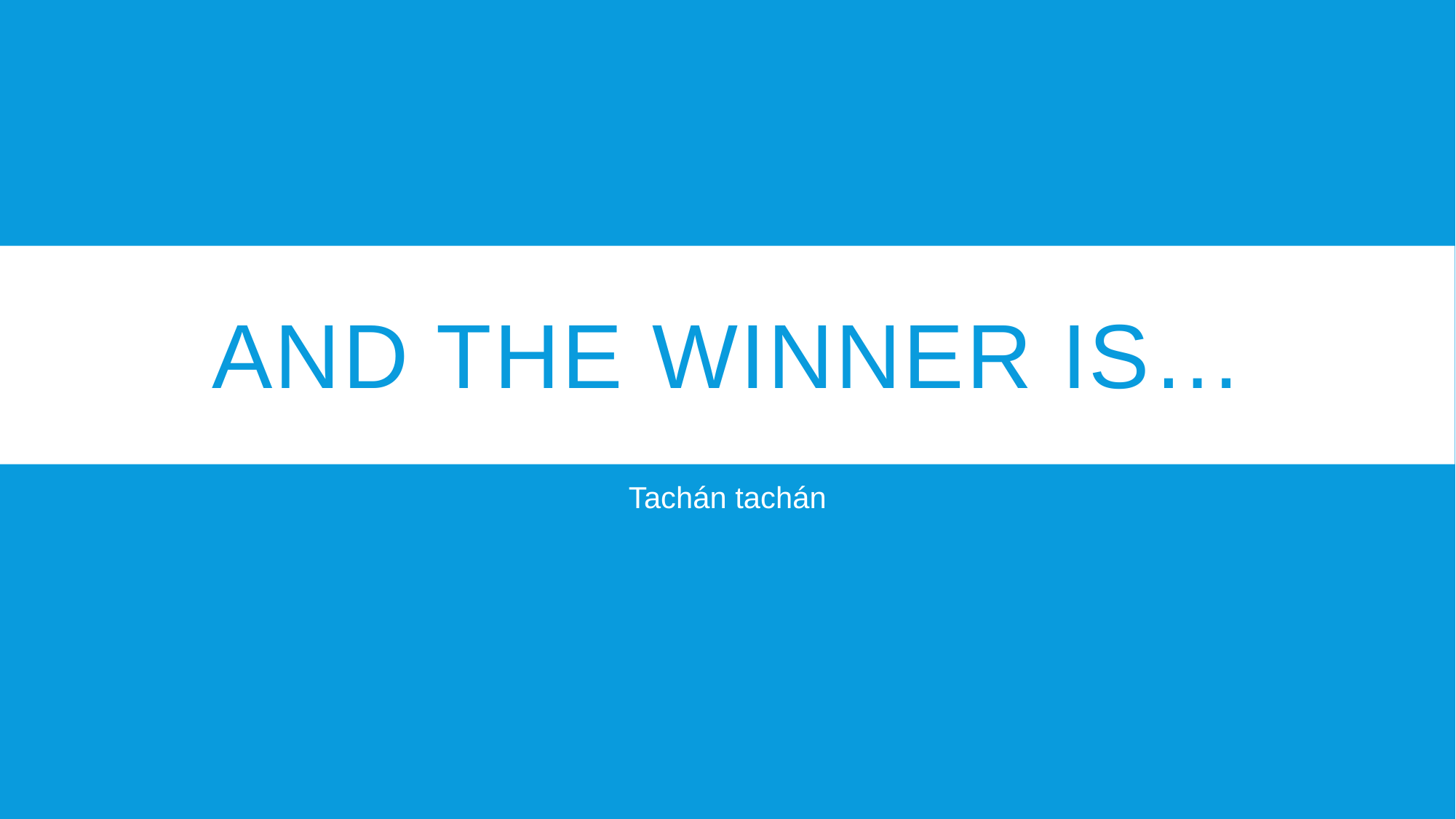

# And the winner is…
Tachán tachán